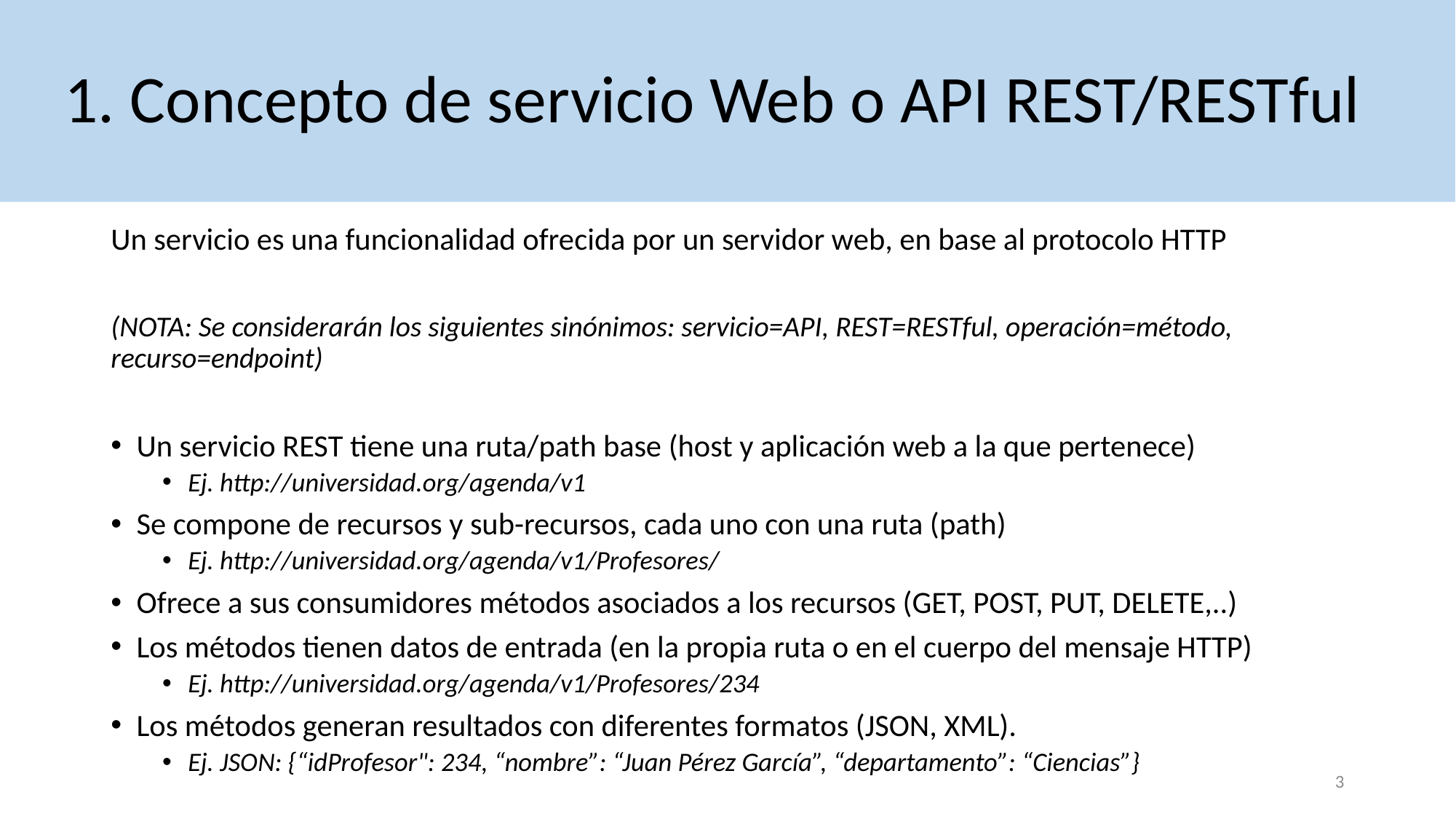

# 1. Concepto de servicio Web o API REST/RESTful
Un servicio es una funcionalidad ofrecida por un servidor web, en base al protocolo HTTP

(NOTA: Se considerarán los siguientes sinónimos: servicio=API, REST=RESTful, operación=método, recurso=endpoint)

Un servicio REST tiene una ruta/path base (host y aplicación web a la que pertenece)
Ej. http://universidad.org/agenda/v1
Se compone de recursos y sub-recursos, cada uno con una ruta (path)
Ej. http://universidad.org/agenda/v1/Profesores/
Ofrece a sus consumidores métodos asociados a los recursos (GET, POST, PUT, DELETE,..)
Los métodos tienen datos de entrada (en la propia ruta o en el cuerpo del mensaje HTTP)
Ej. http://universidad.org/agenda/v1/Profesores/234
Los métodos generan resultados con diferentes formatos (JSON, XML).
Ej. JSON: {“idProfesor": 234, “nombre”: “Juan Pérez García”, “departamento”: “Ciencias”}
3